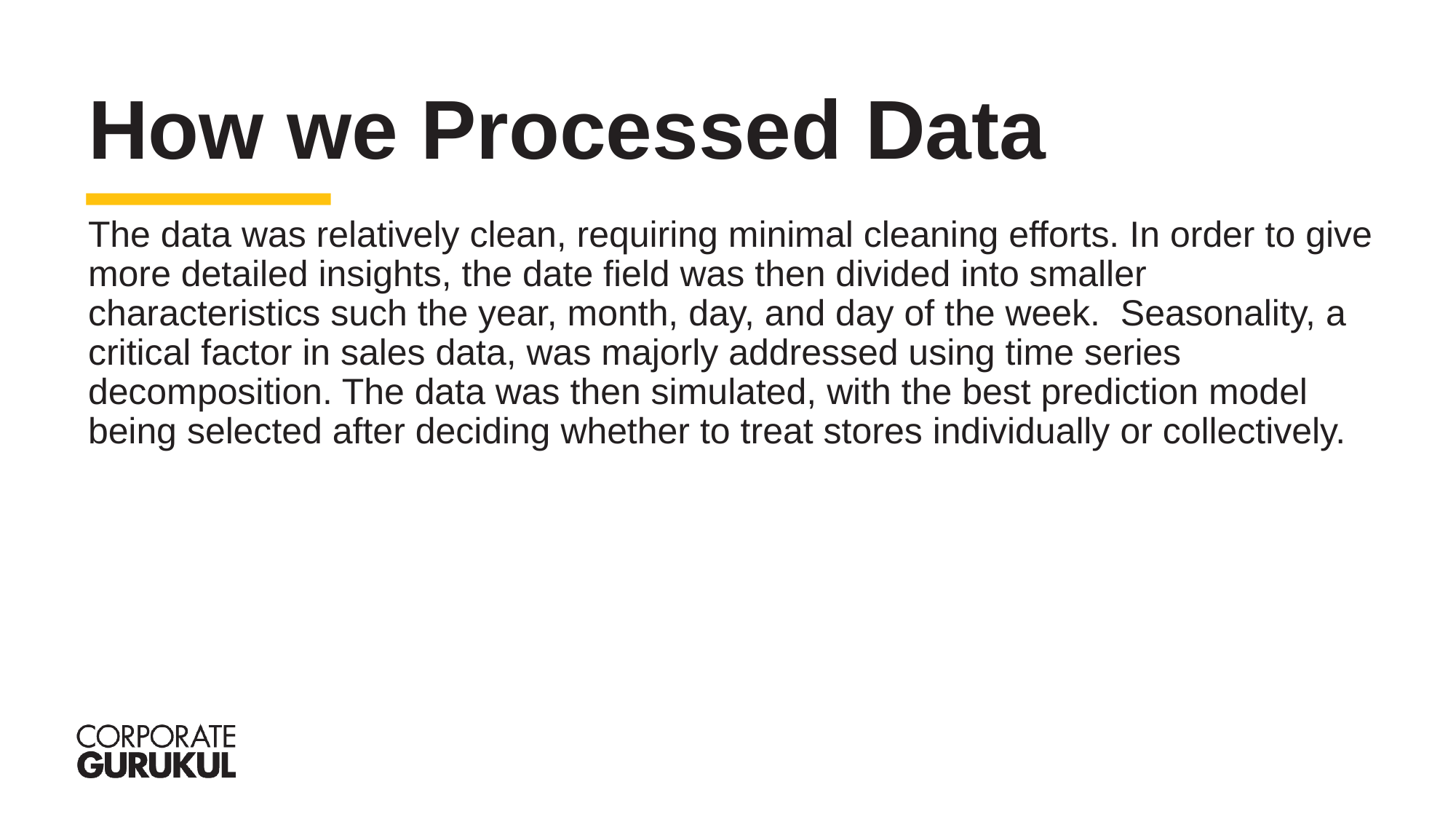

How we Processed Data
The data was relatively clean, requiring minimal cleaning efforts. In order to give more detailed insights, the date field was then divided into smaller characteristics such the year, month, day, and day of the week.  Seasonality, a critical factor in sales data, was majorly addressed using time series decomposition. The data was then simulated, with the best prediction model being selected after deciding whether to treat stores individually or collectively.